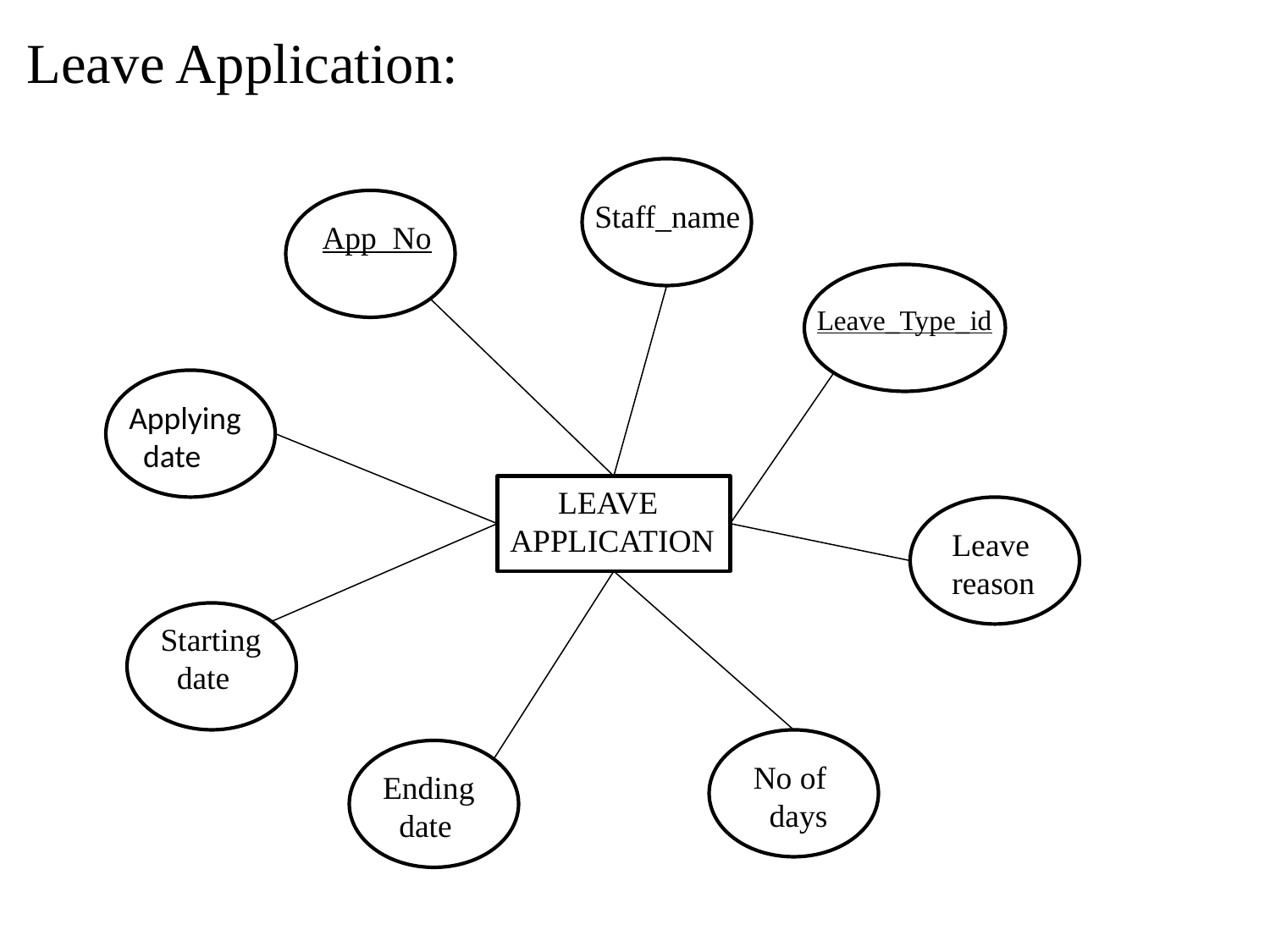

Leave Application:

Staff_name
   App_No

Leave_Type_id

Applying
  date

      LEAVE
APPLICATION

 Leave
 reason

Starting
  date

No of
  days
Ending
  date